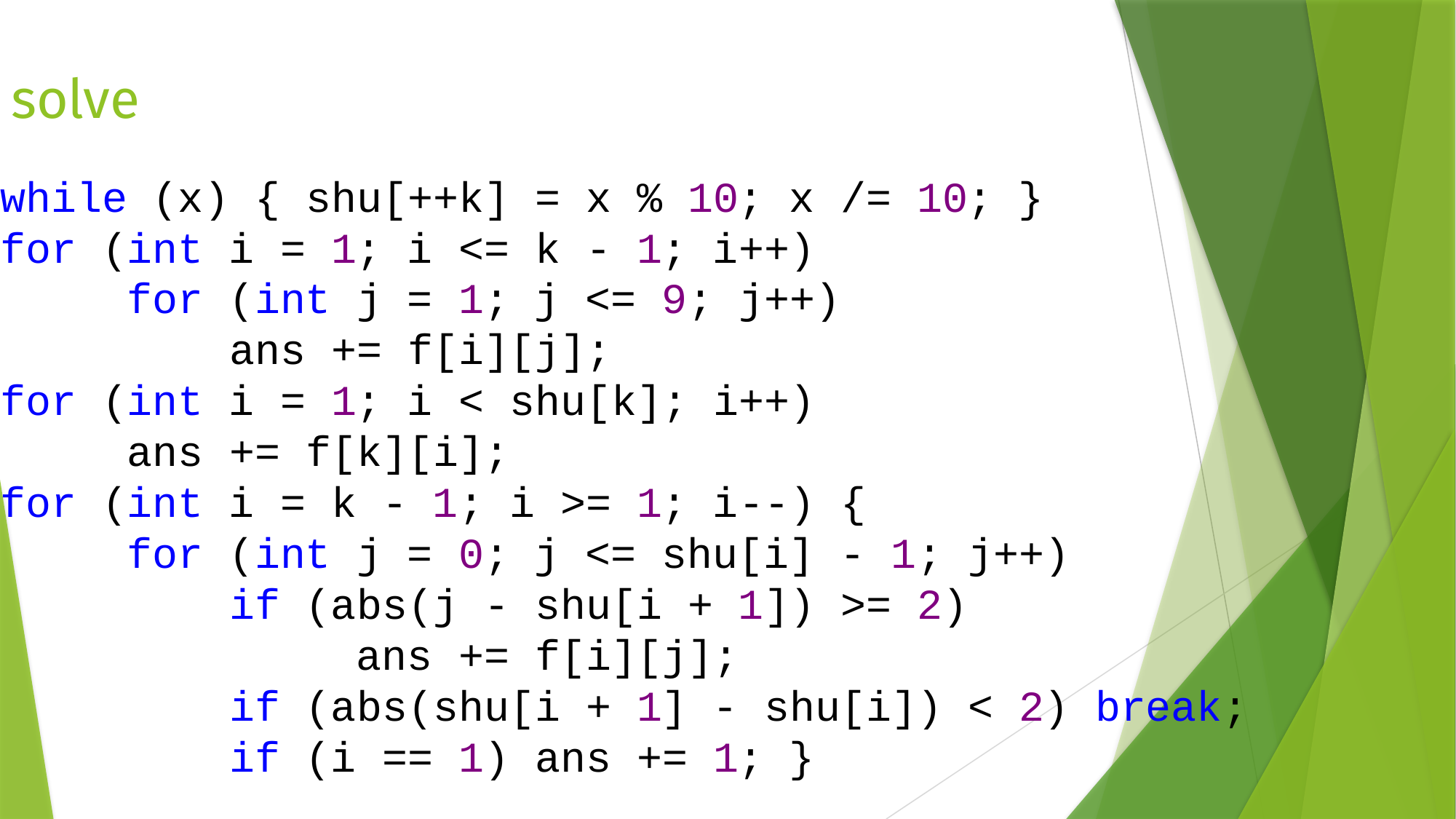

# solve
while (x) { shu[++k] = x % 10; x /= 10; }
for (int i = 1; i <= k - 1; i++)
     for (int j = 1; j <= 9; j++)
         ans += f[i][j];
for (int i = 1; i < shu[k]; i++)
     ans += f[k][i];
for (int i = k - 1; i >= 1; i--) {
     for (int j = 0; j <= shu[i] - 1; j++)
         if (abs(j - shu[i + 1]) >= 2)
              ans += f[i][j];
         if (abs(shu[i + 1] - shu[i]) < 2) break;
         if (i == 1) ans += 1; }